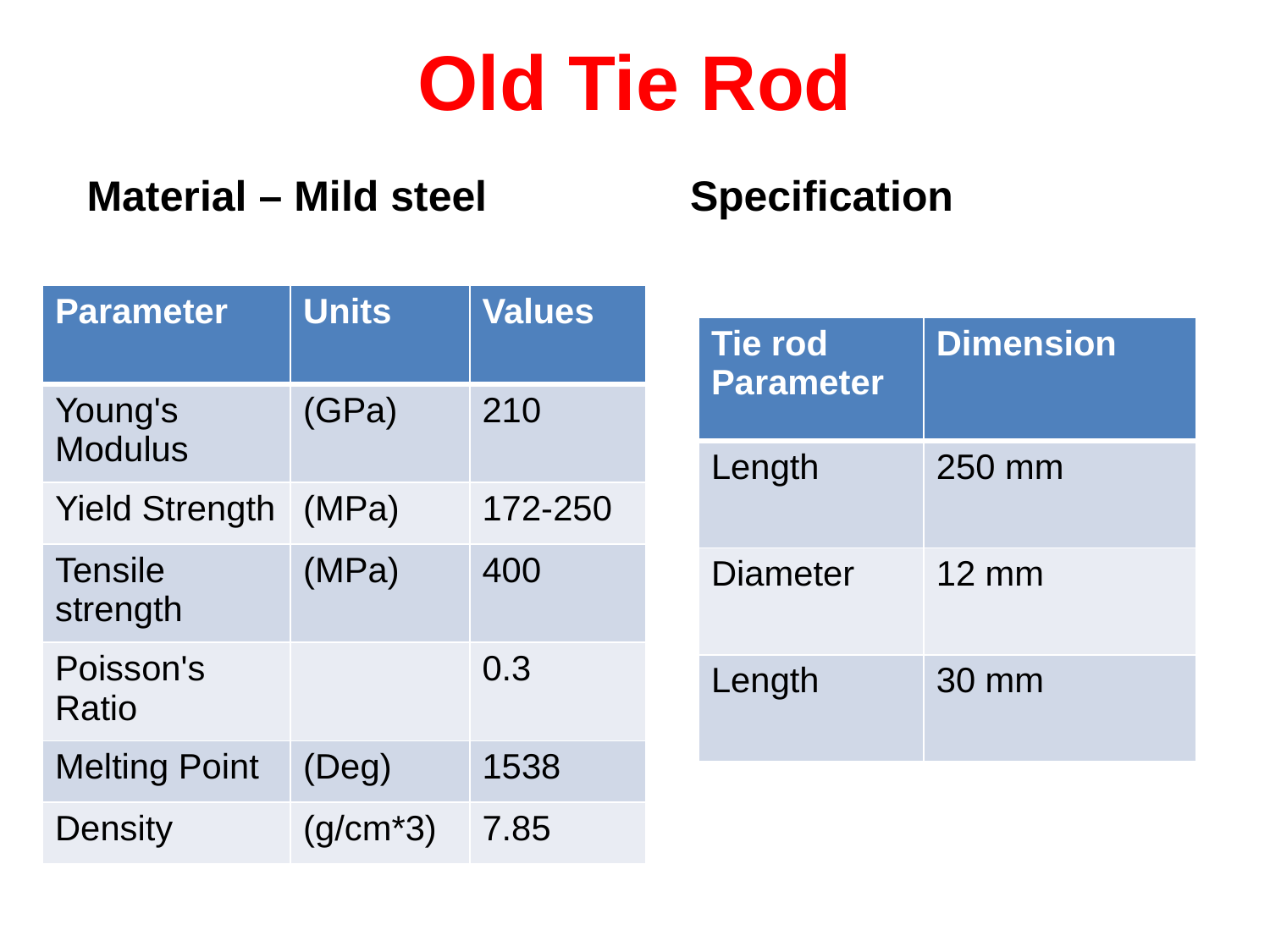

# Old Tie Rod
Material – Mild steel
Specification
| Parameter | Units | Values |
| --- | --- | --- |
| Young's Modulus | (GPa) | 210 |
| Yield Strength | (MPa) | 172-250 |
| Tensile strength | (MPa) | 400 |
| Poisson's Ratio |  | 0.3 |
| Melting Point | (Deg) | 1538 |
| Density | (g/cm\*3) | 7.85 |

| Tie rod Parameter | Dimension |
| --- | --- |
| Length | 250 mm |
| Diameter | 12 mm |
| Length | 30 mm |